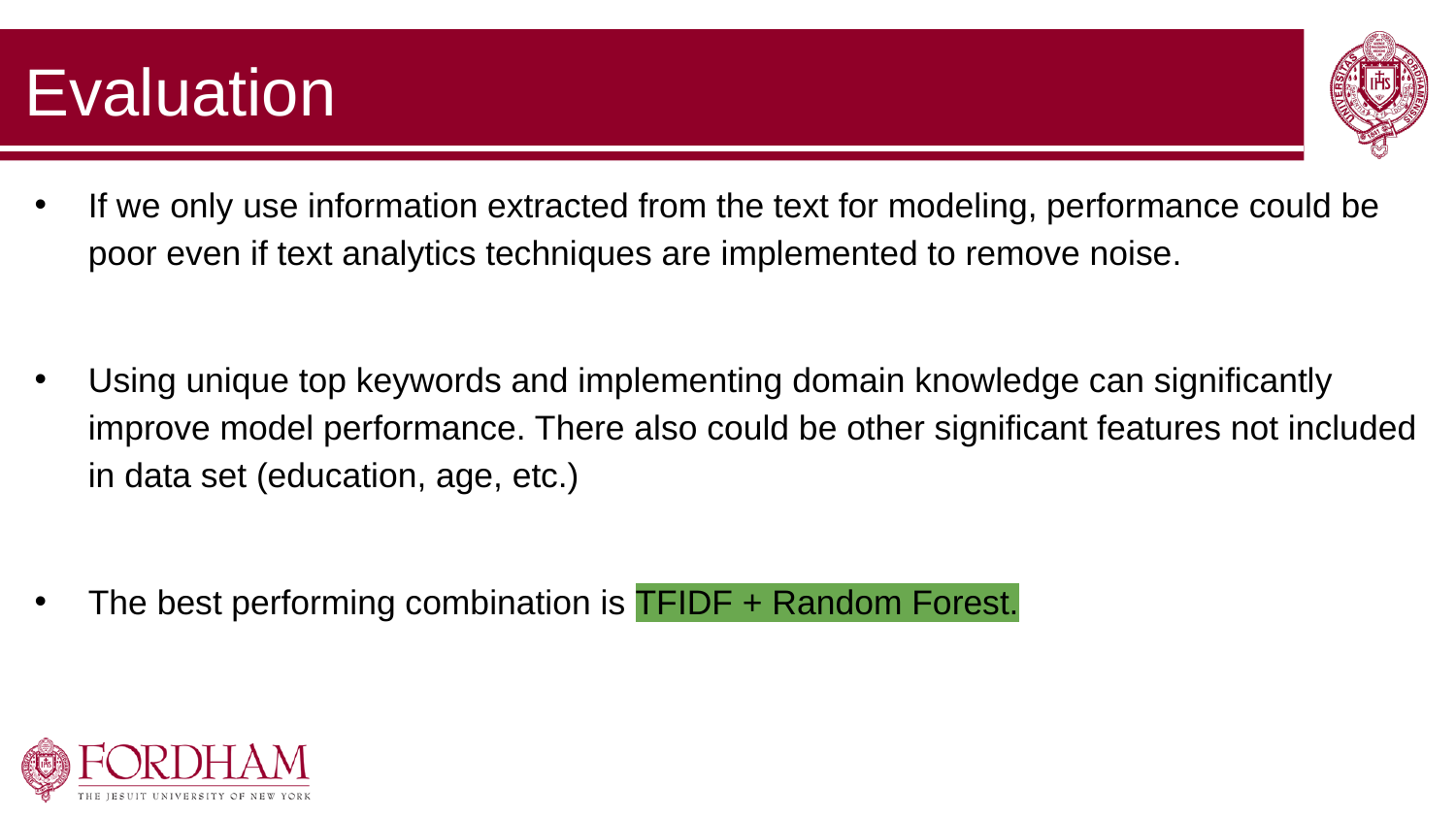

# Evaluation

If we only use information extracted from the text for modeling, performance could be poor even if text analytics techniques are implemented to remove noise.

Using unique top keywords and implementing domain knowledge can significantly improve model performance. There also could be other significant features not included in data set (education, age, etc.)

The best performing combination is TFIDF + Random Forest.